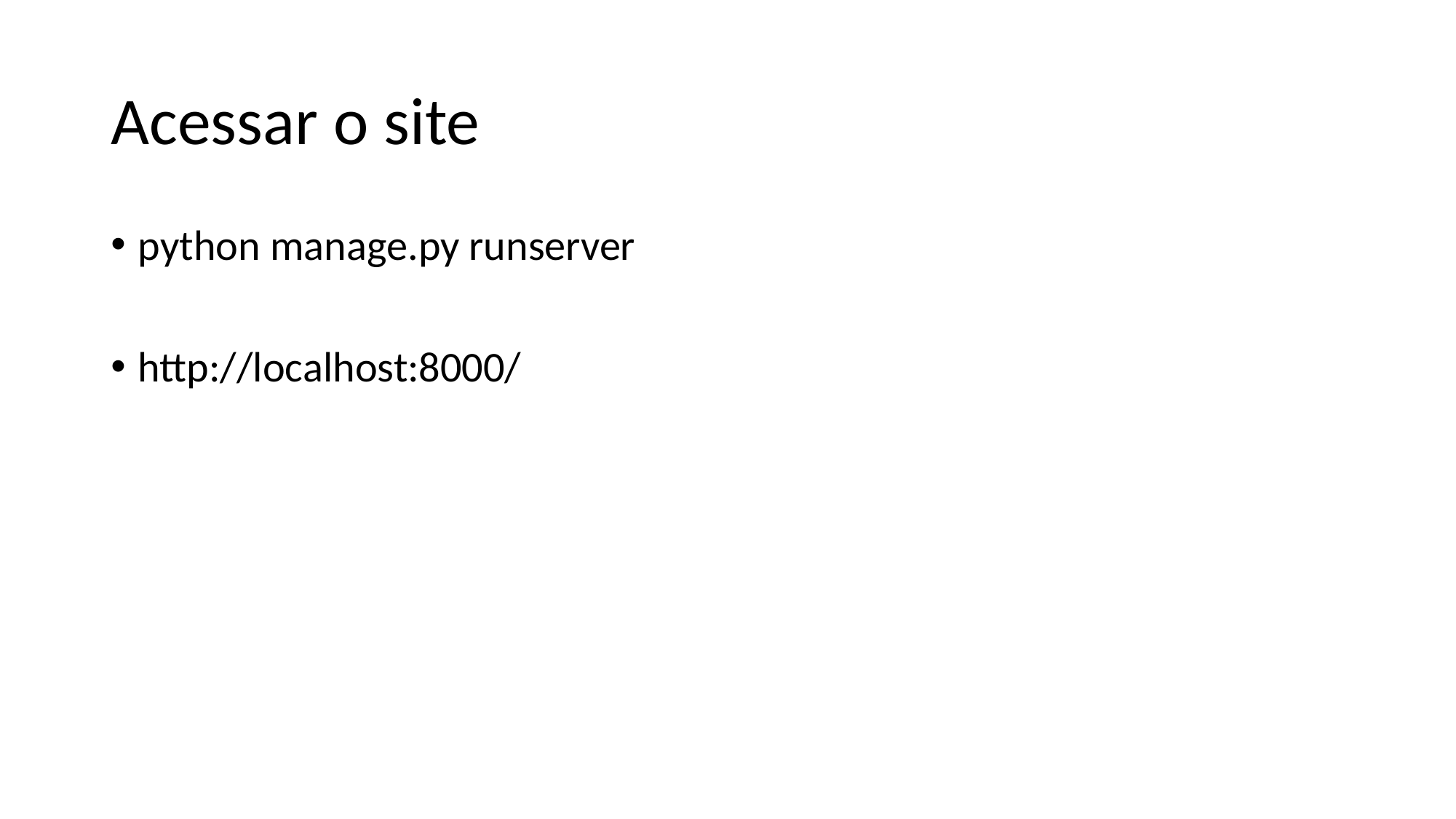

# Acessar o site
python manage.py runserver

http://localhost:8000/